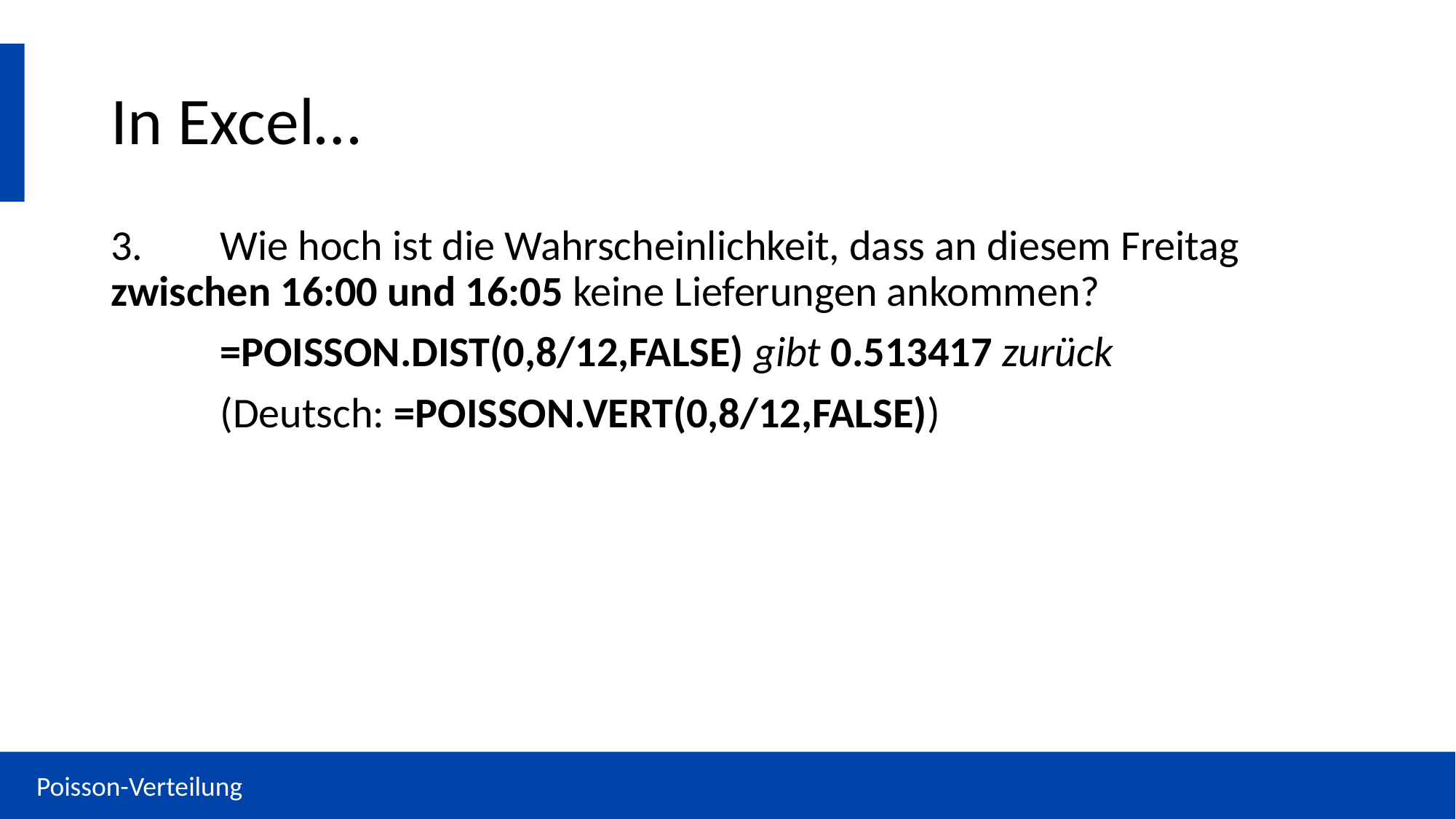

# In Excel…
3.	Wie hoch ist die Wahrscheinlichkeit, dass an diesem Freitag 	zwischen 16:00 und 16:05 keine Lieferungen ankommen?
	=POISSON.DIST(0,8/12,FALSE) gibt 0.513417 zurück
	(Deutsch: =POISSON.VERT(0,8/12,FALSE))

Poisson-Verteilung